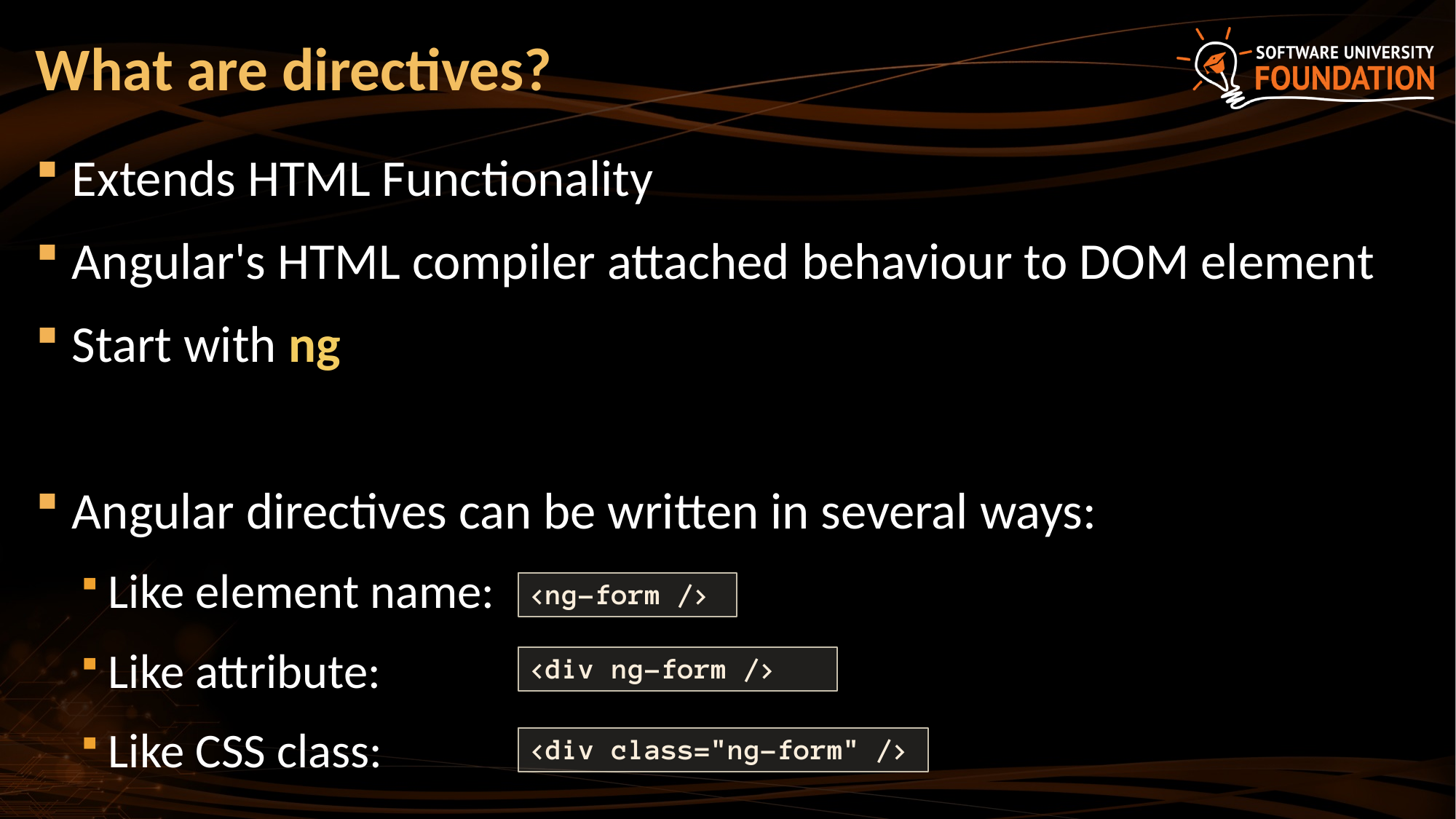

# What are directives?
Extends HTML Functionality
Angular's HTML compiler attached behaviour to DOM element
Start with ng

Angular directives can be written in several ways:
Like element name:
Like attribute:
Like CSS class:
<ng-form />
<div ng-form />
<div class="ng-form" />